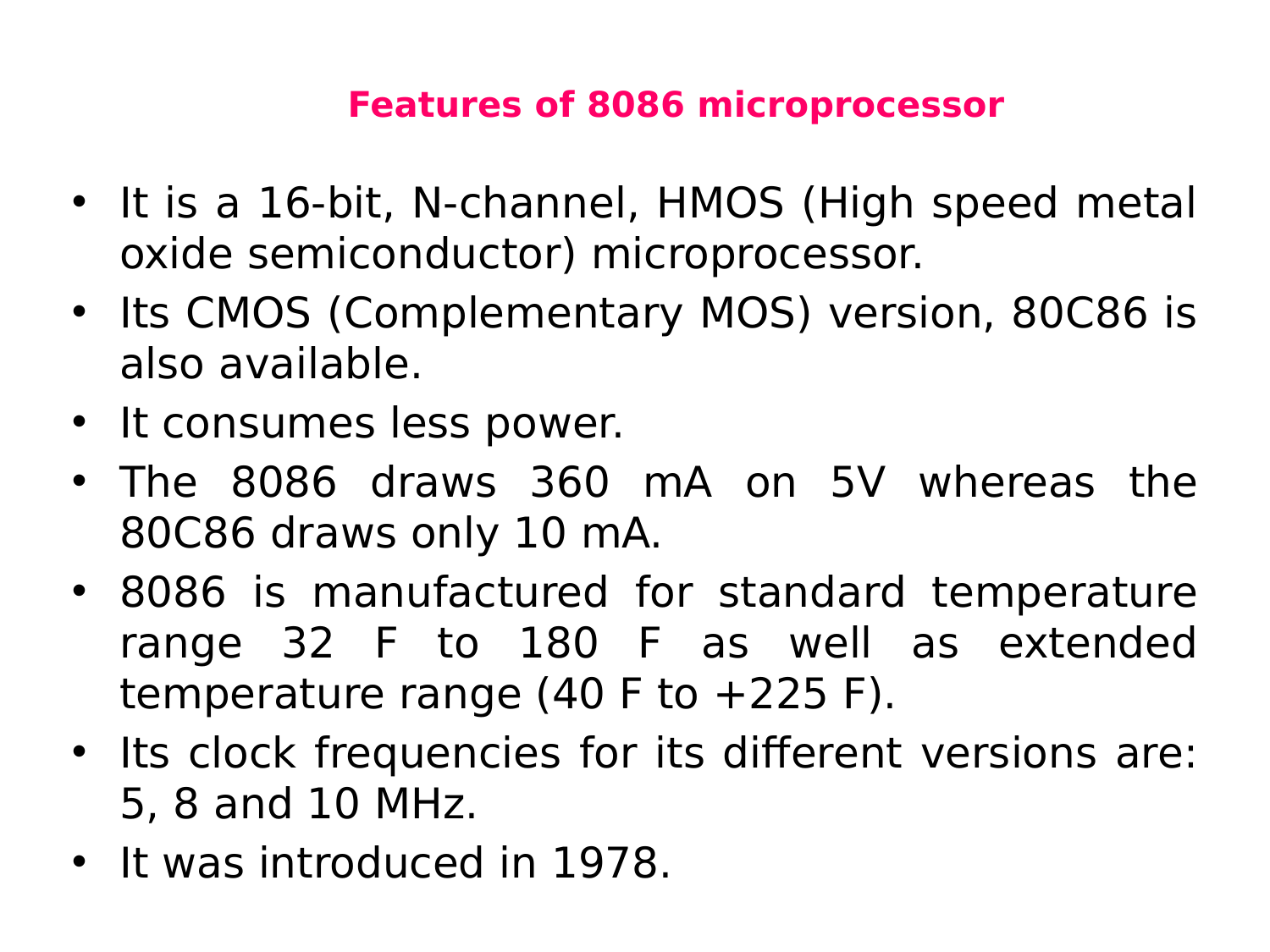

# Features of 8086 microprocessor
It is a 16-bit, N-channel, HMOS (High speed metal oxide semiconductor) microprocessor.
Its CMOS (Complementary MOS) version, 80C86 is also available.
It consumes less power.
The 8086 draws 360 mA on 5V whereas the 80C86 draws only 10 mA.
8086 is manufactured for standard temperature range 32 F to 180 F as well as extended temperature range (40 F to +225 F).
Its clock frequencies for its different versions are: 5, 8 and 10 MHz.
It was introduced in 1978.